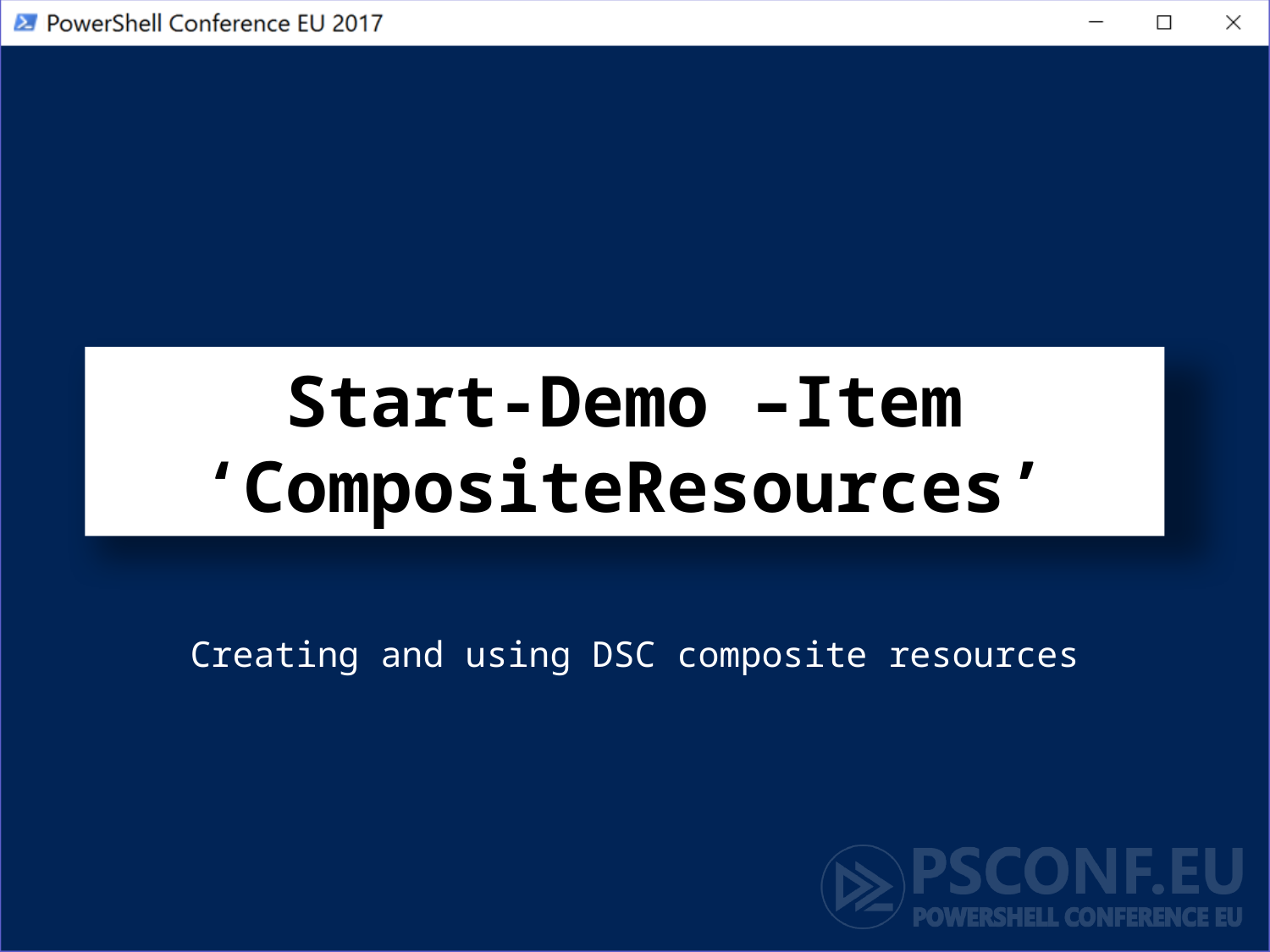

# Start-Demo –Item ‘CompositeResources’
Creating and using DSC composite resources